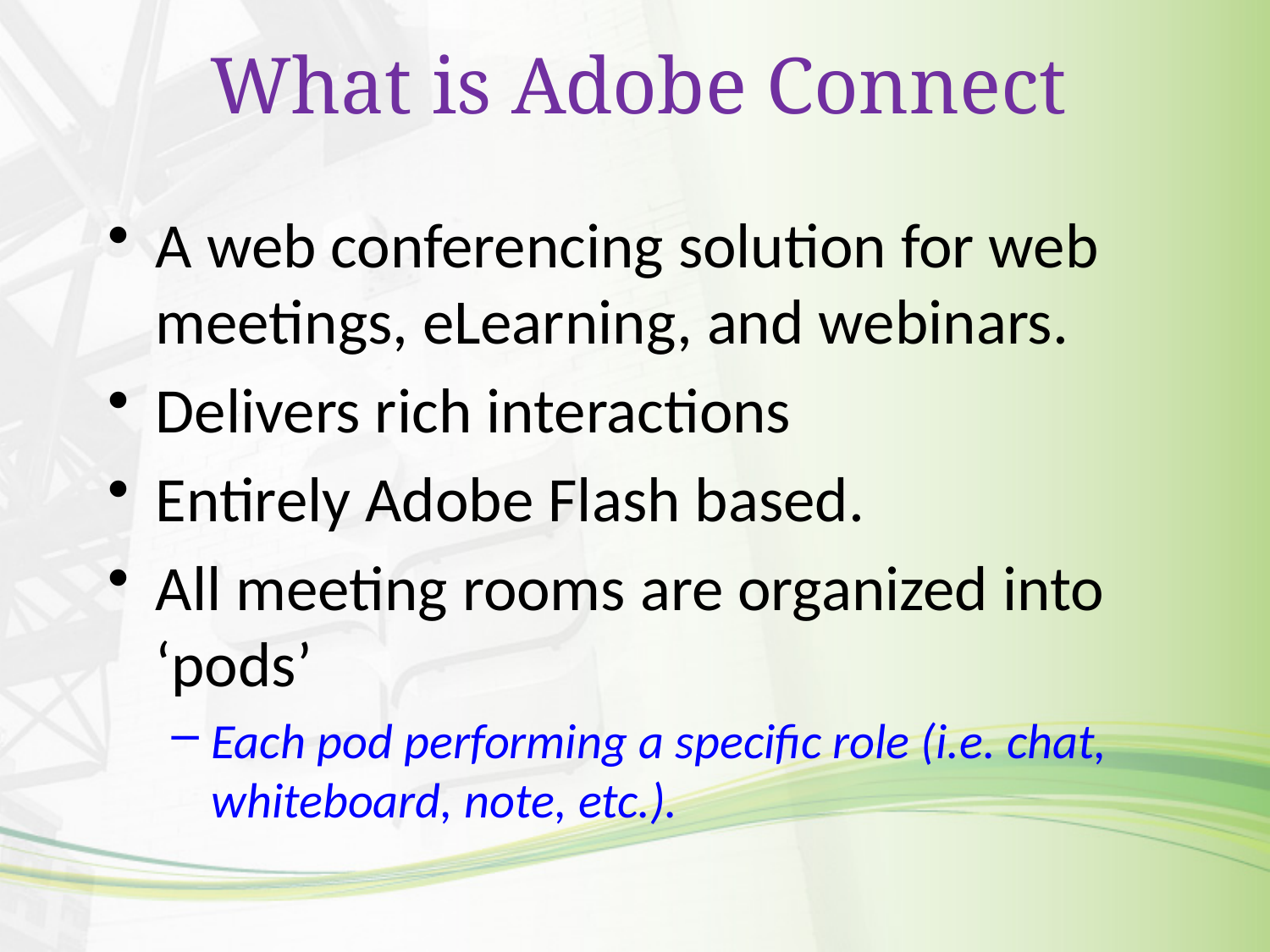

# What is Adobe Connect
A web conferencing solution for web meetings, eLearning, and webinars.
Delivers rich interactions
Entirely Adobe Flash based.
All meeting rooms are organized into ‘pods’
Each pod performing a specific role (i.e. chat, whiteboard, note, etc.).